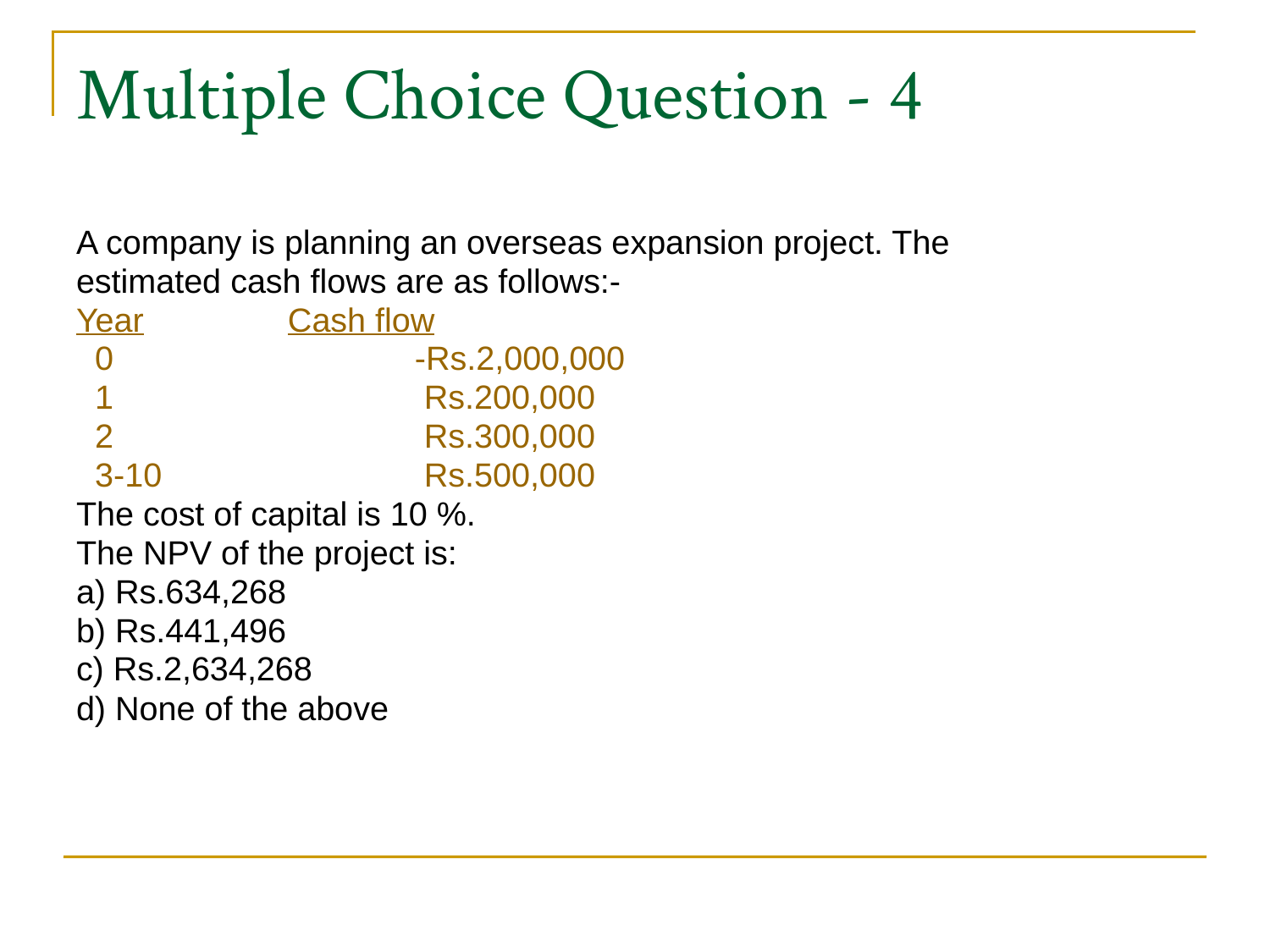

# Multiple Choice Question - 4
A company is planning an overseas expansion project. The
estimated cash flows are as follows:-
Year		Cash flow
  0			-Rs.2,000,000
  1			 Rs.200,000
  2			 Rs.300,000
  3-10		 Rs.500,000
The cost of capital is 10 %.
The NPV of the project is:
a) Rs.634,268
b) Rs.441,496
c) Rs.2,634,268
d) None of the above